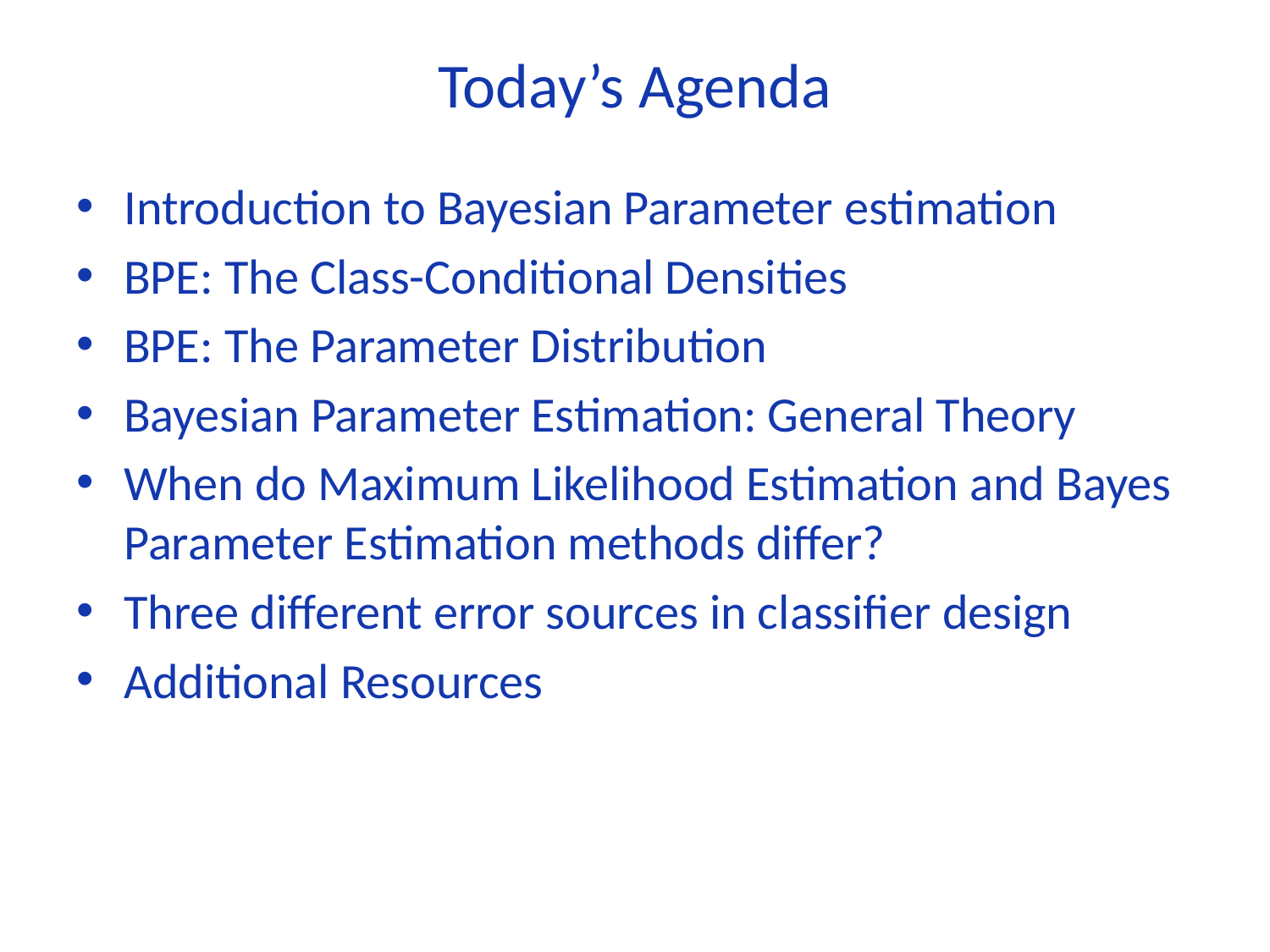

# Today’s Agenda
Introduction to Bayesian Parameter estimation
BPE: The Class-Conditional Densities
BPE: The Parameter Distribution
Bayesian Parameter Estimation: General Theory
When do Maximum Likelihood Estimation and Bayes Parameter Estimation methods differ?
Three different error sources in classifier design
Additional Resources